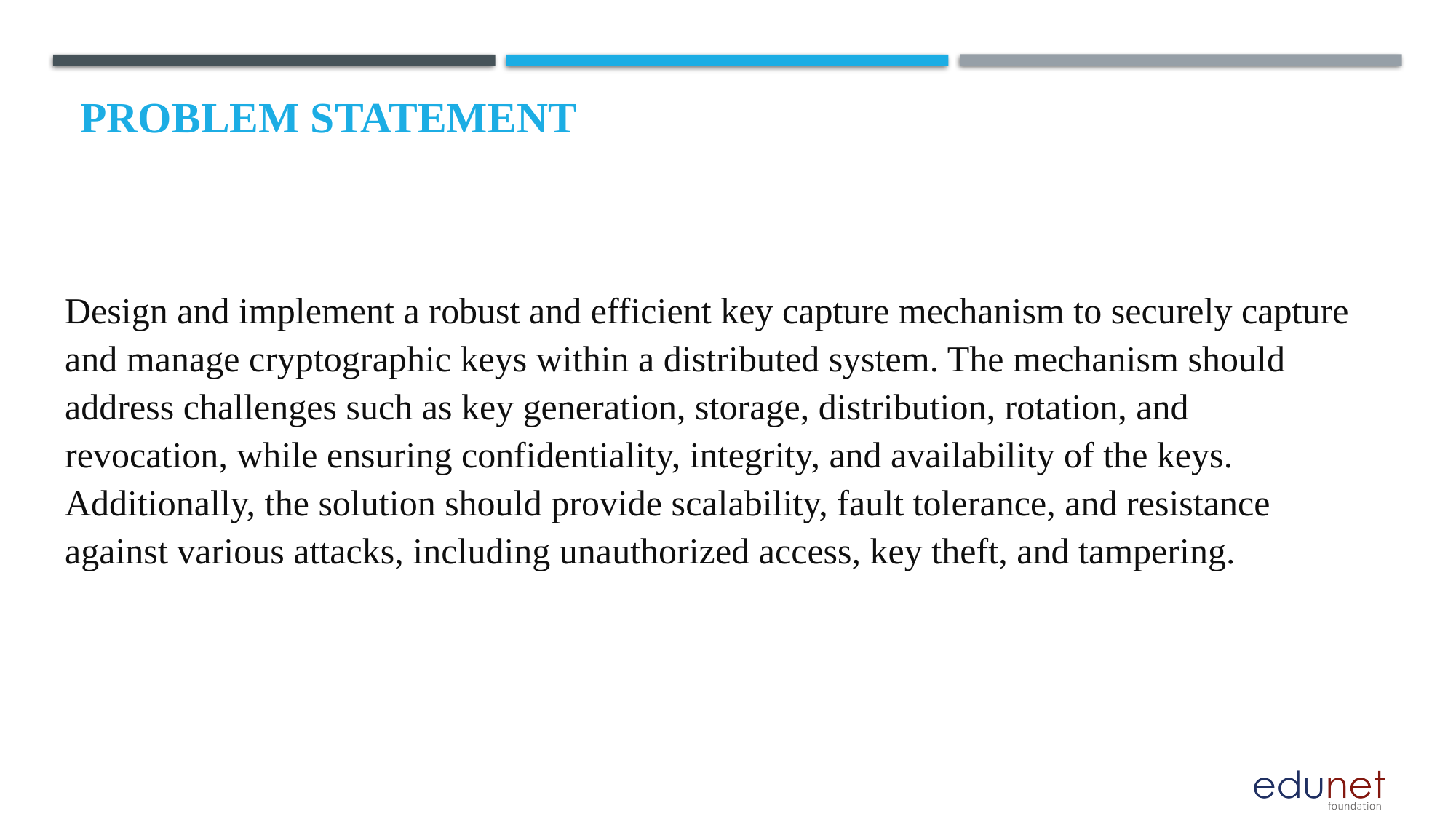

# Problem Statement
Design and implement a robust and efficient key capture mechanism to securely capture and manage cryptographic keys within a distributed system. The mechanism should address challenges such as key generation, storage, distribution, rotation, and revocation, while ensuring confidentiality, integrity, and availability of the keys. Additionally, the solution should provide scalability, fault tolerance, and resistance against various attacks, including unauthorized access, key theft, and tampering.